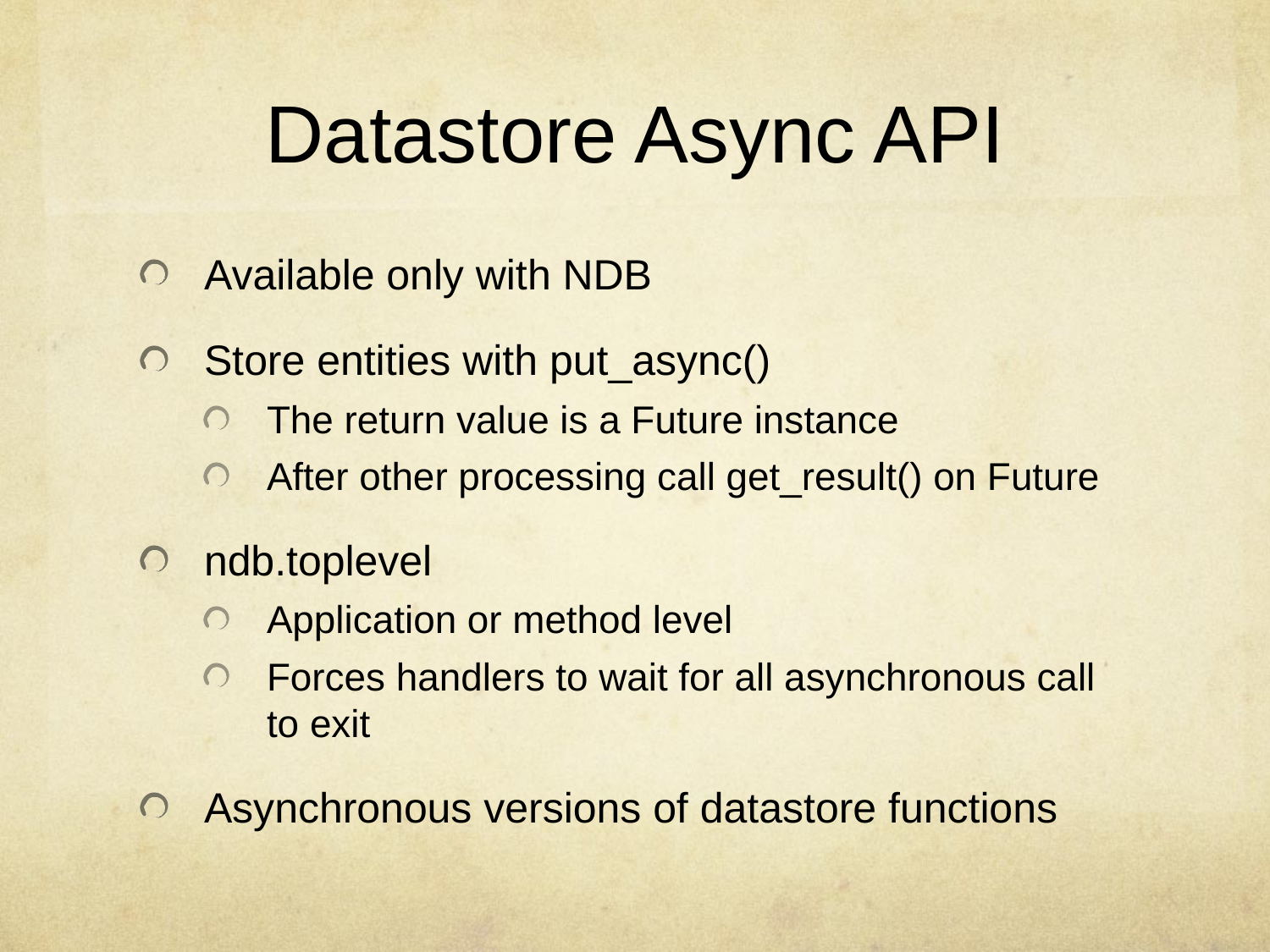

# Datastore Async API
Available only with NDB
Store entities with put_async()
The return value is a Future instance
After other processing call get_result() on Future
ndb.toplevel
Application or method level
Forces handlers to wait for all asynchronous call to exit
Asynchronous versions of datastore functions